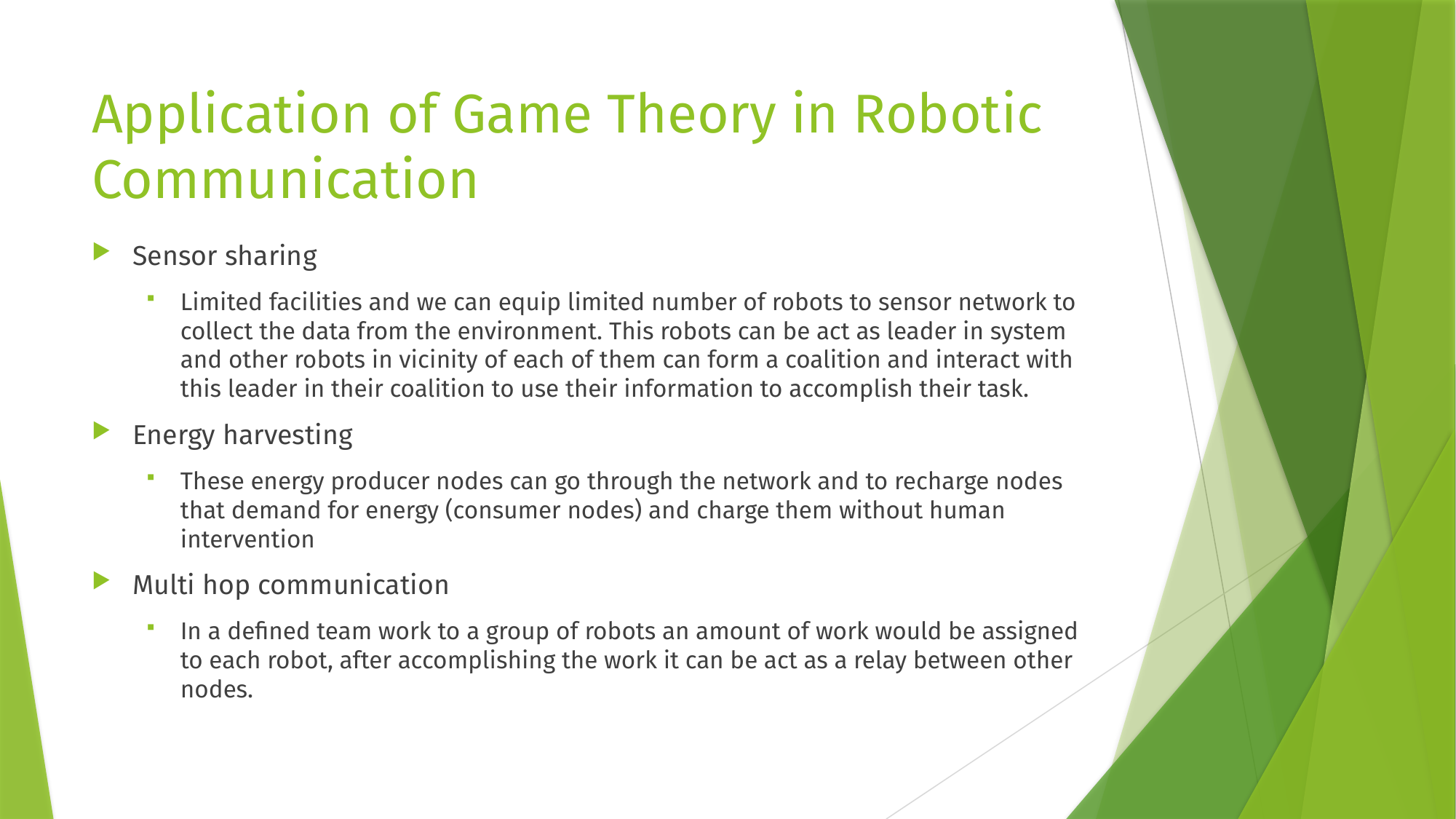

# Application of Game Theory in Robotic Communication
Sensor sharing
Limited facilities and we can equip limited number of robots to sensor network to collect the data from the environment. This robots can be act as leader in system and other robots in vicinity of each of them can form a coalition and interact with this leader in their coalition to use their information to accomplish their task.
Energy harvesting
These energy producer nodes can go through the network and to recharge nodes that demand for energy (consumer nodes) and charge them without human intervention
Multi hop communication
In a defined team work to a group of robots an amount of work would be assigned to each robot, after accomplishing the work it can be act as a relay between other nodes.